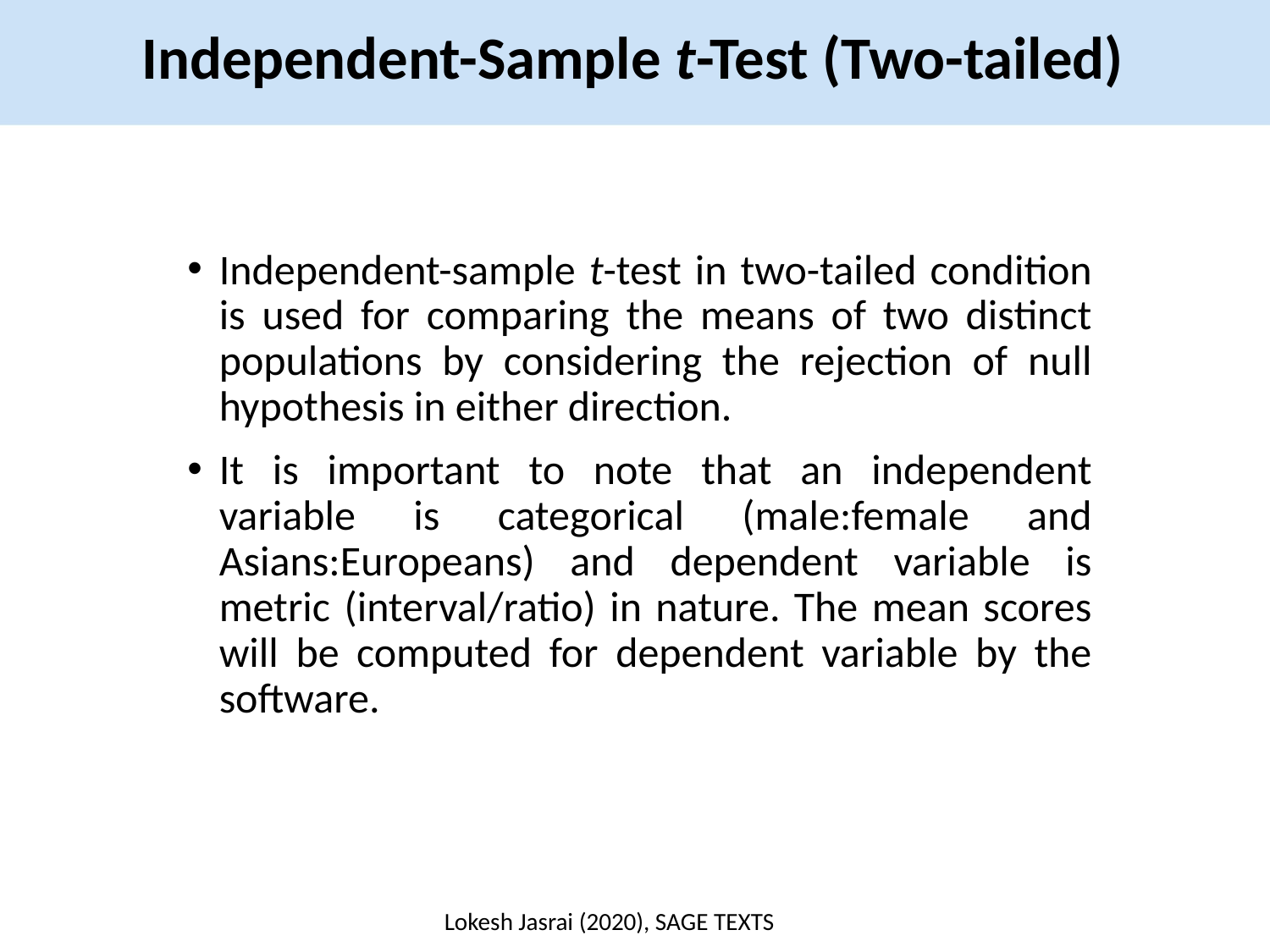

Independent-Sample t-Test (Two-tailed)
Independent-sample t-test in two-tailed condition is used for comparing the means of two distinct populations by considering the rejection of null hypothesis in either direction.
It is important to note that an independent variable is categorical (male:female and Asians:Europeans) and dependent variable is metric (interval/ratio) in nature. The mean scores will be computed for dependent variable by the software.
Lokesh Jasrai (2020), SAGE TEXTS